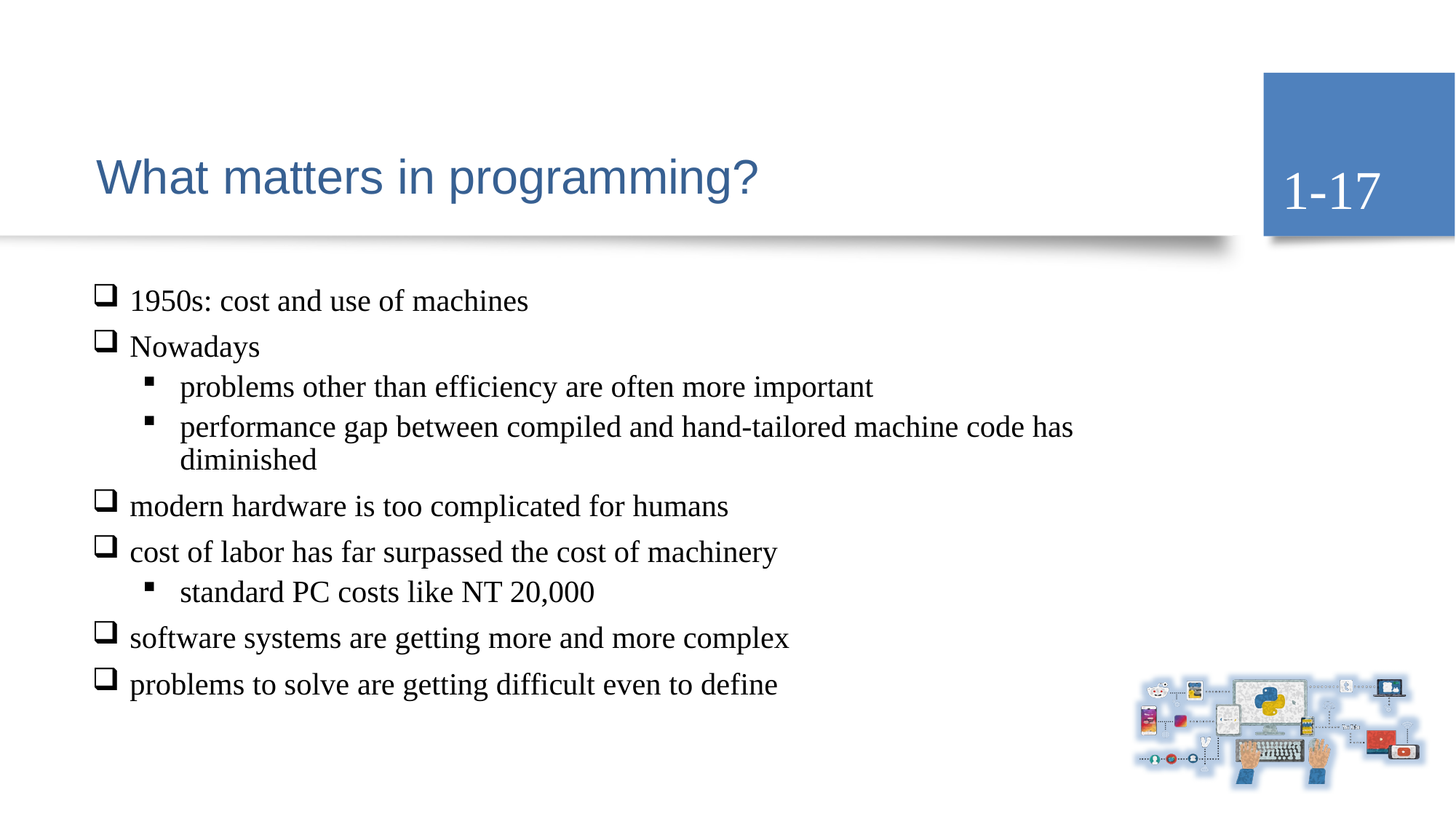

1-17
# What matters in programming?
1950s: cost and use of machines
Nowadays
problems other than efficiency are often more important
performance gap between compiled and hand-tailored machine code has diminished
modern hardware is too complicated for humans
cost of labor has far surpassed the cost of machinery
standard PC costs like NT 20,000
software systems are getting more and more complex
problems to solve are getting difficult even to define